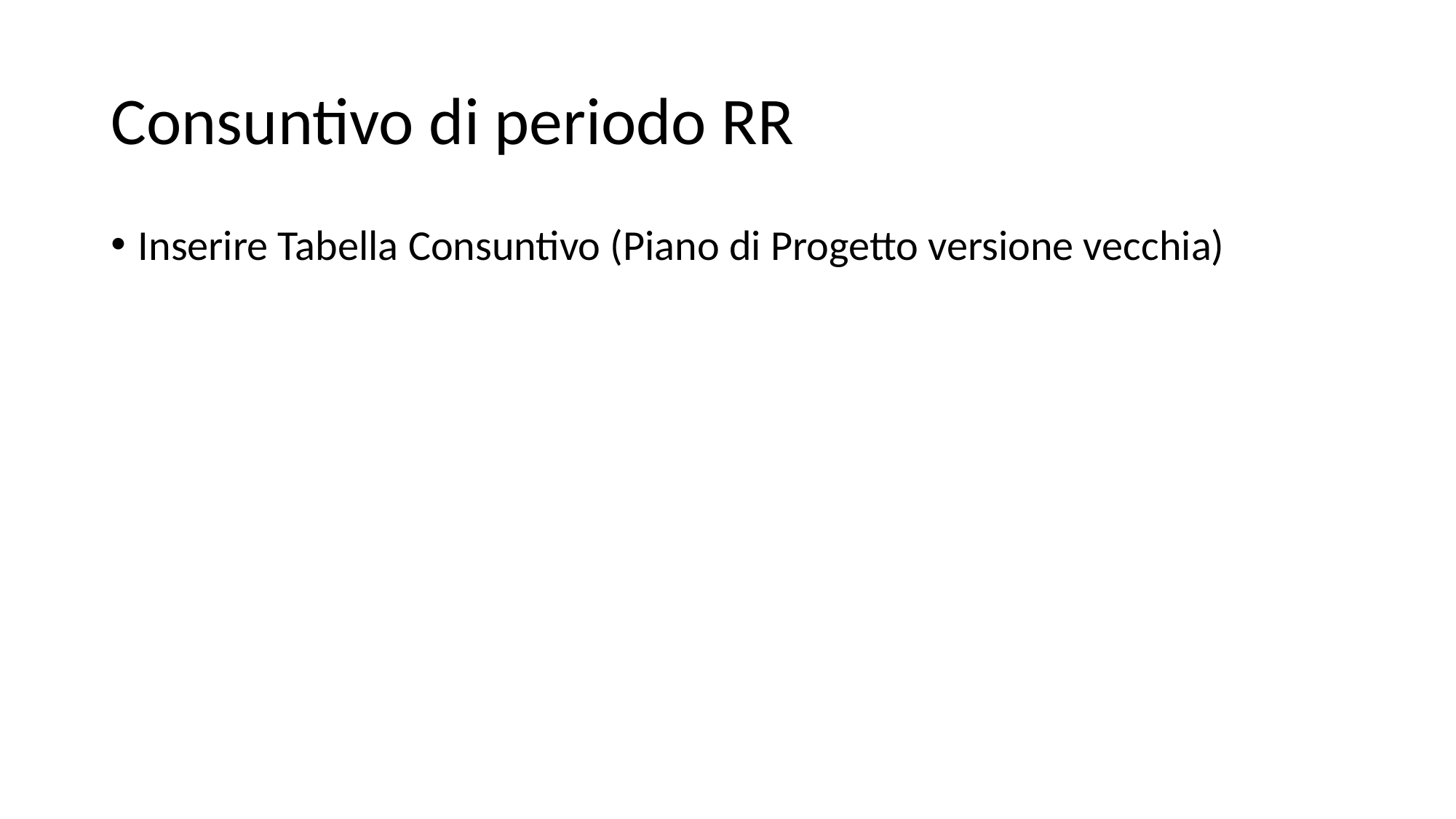

# Consuntivo di periodo RR
Inserire Tabella Consuntivo (Piano di Progetto versione vecchia)